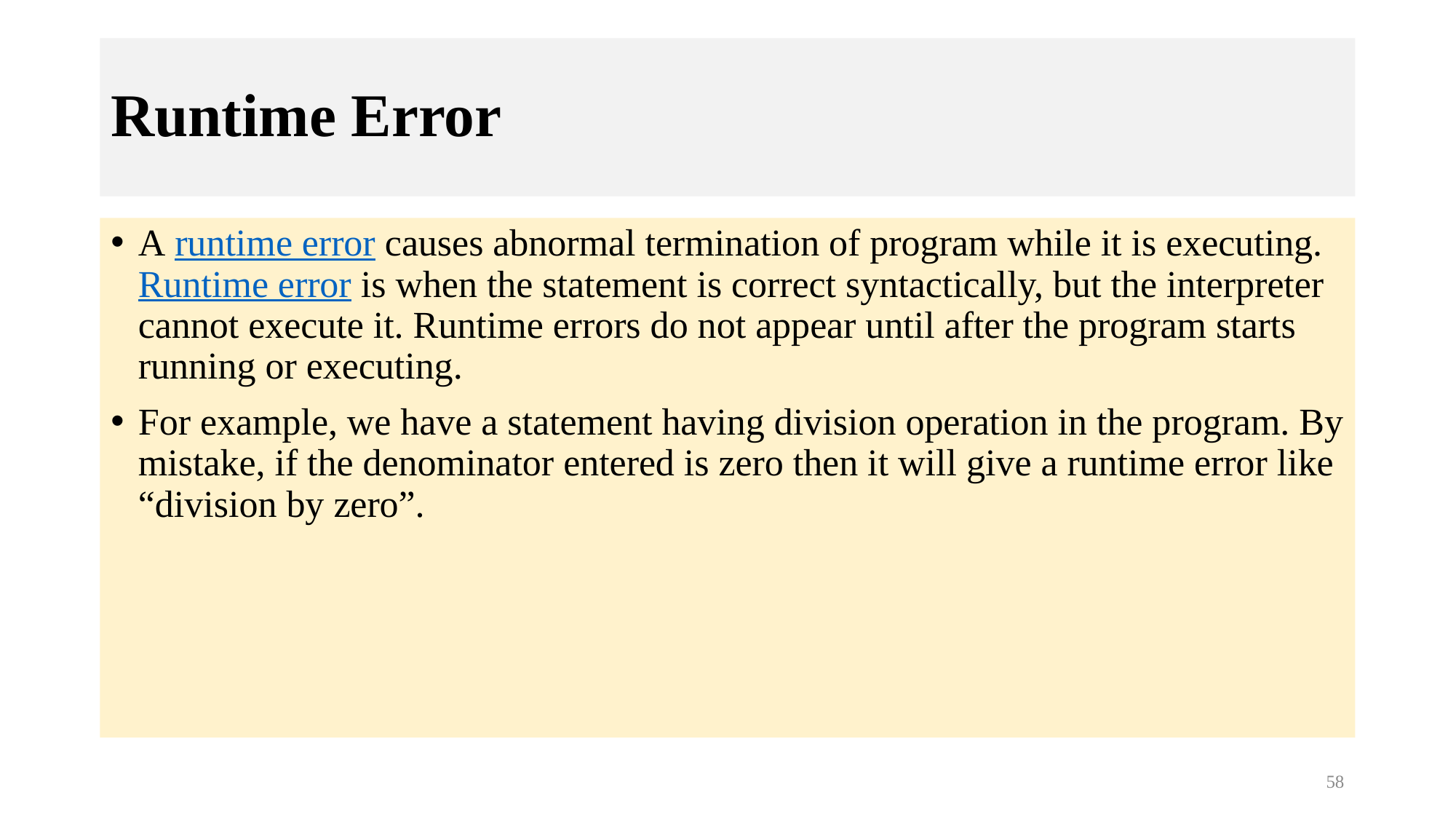

# Runtime Error
A runtime error causes abnormal termination of program while it is executing. Runtime error is when the statement is correct syntactically, but the interpreter cannot execute it. Runtime errors do not appear until after the program starts running or executing.
For example, we have a statement having division operation in the program. By mistake, if the denominator entered is zero then it will give a runtime error like “division by zero”.
58